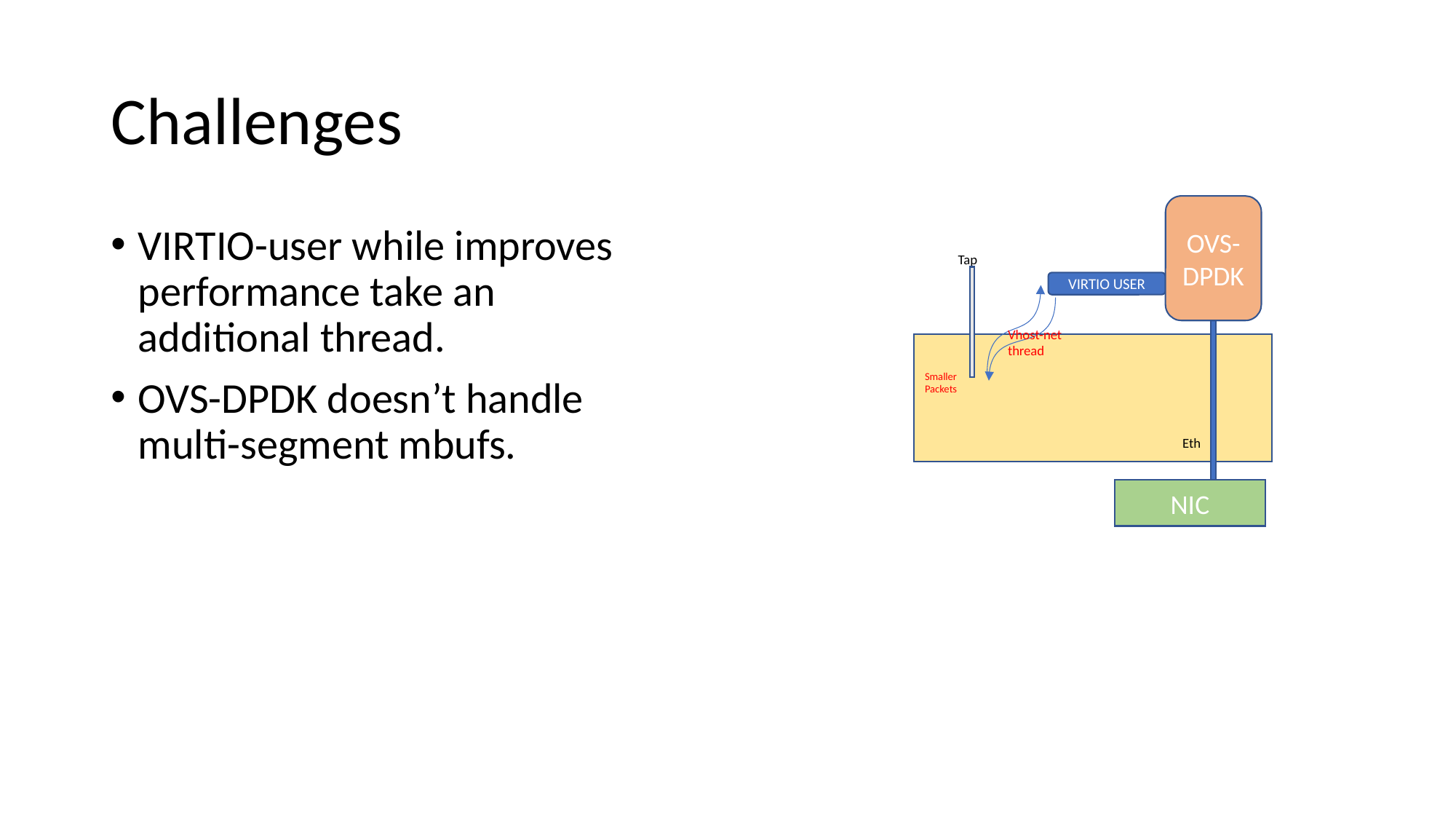

# Challenges
OVS-
DPDK

Smaller Packets
Eth
NIC
Vhost-net thread
VIRTIO USER
VIRTIO-user while improves performance take an additional thread.
OVS-DPDK doesn’t handle multi-segment mbufs.
Tap